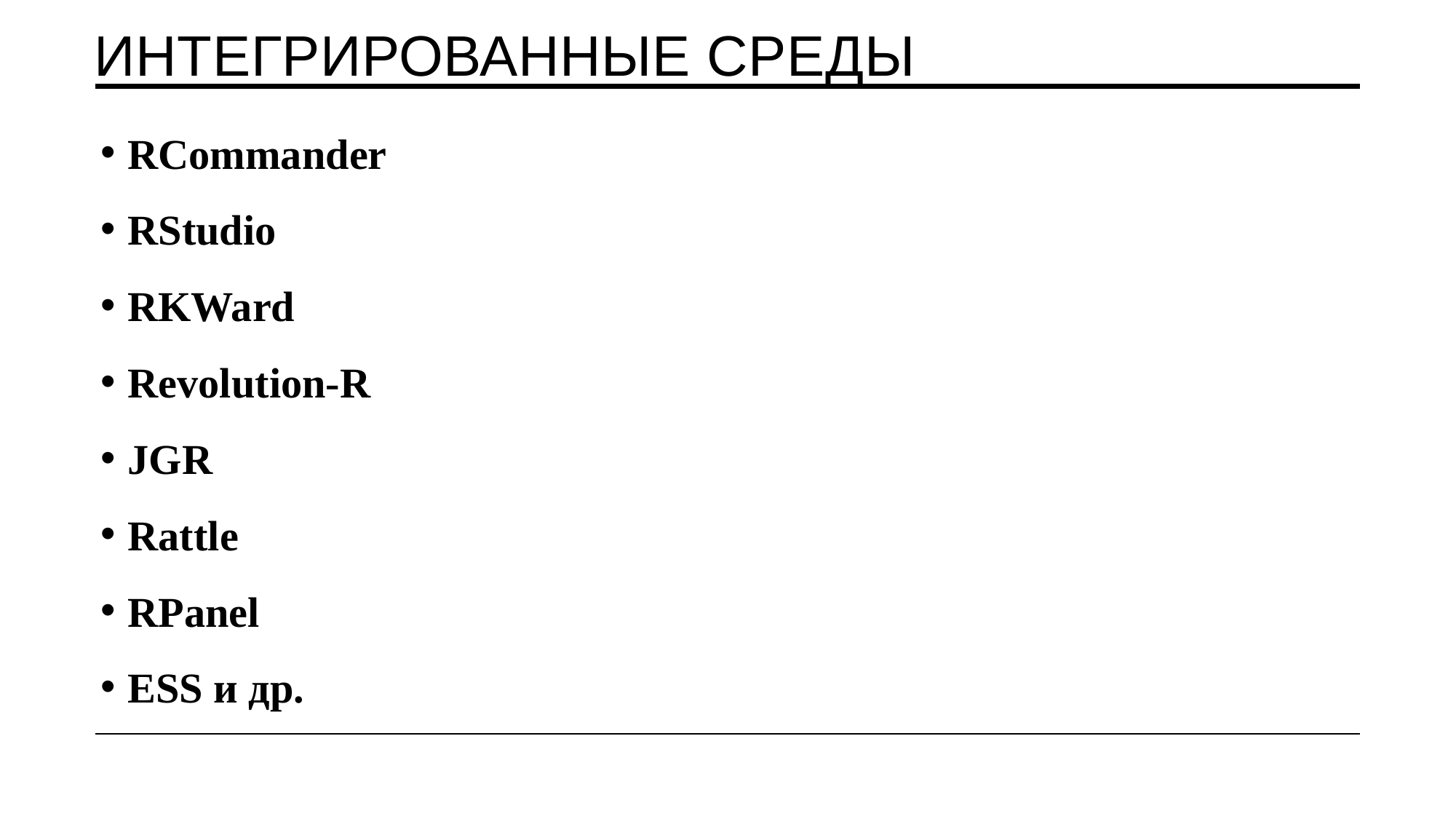

# ИНТЕГРИРОВАННЫЕ СРЕДЫ
RCommander
RStudio
RKWard
Revolution-R
JGR
Rattle
RPanel
ESS и др.